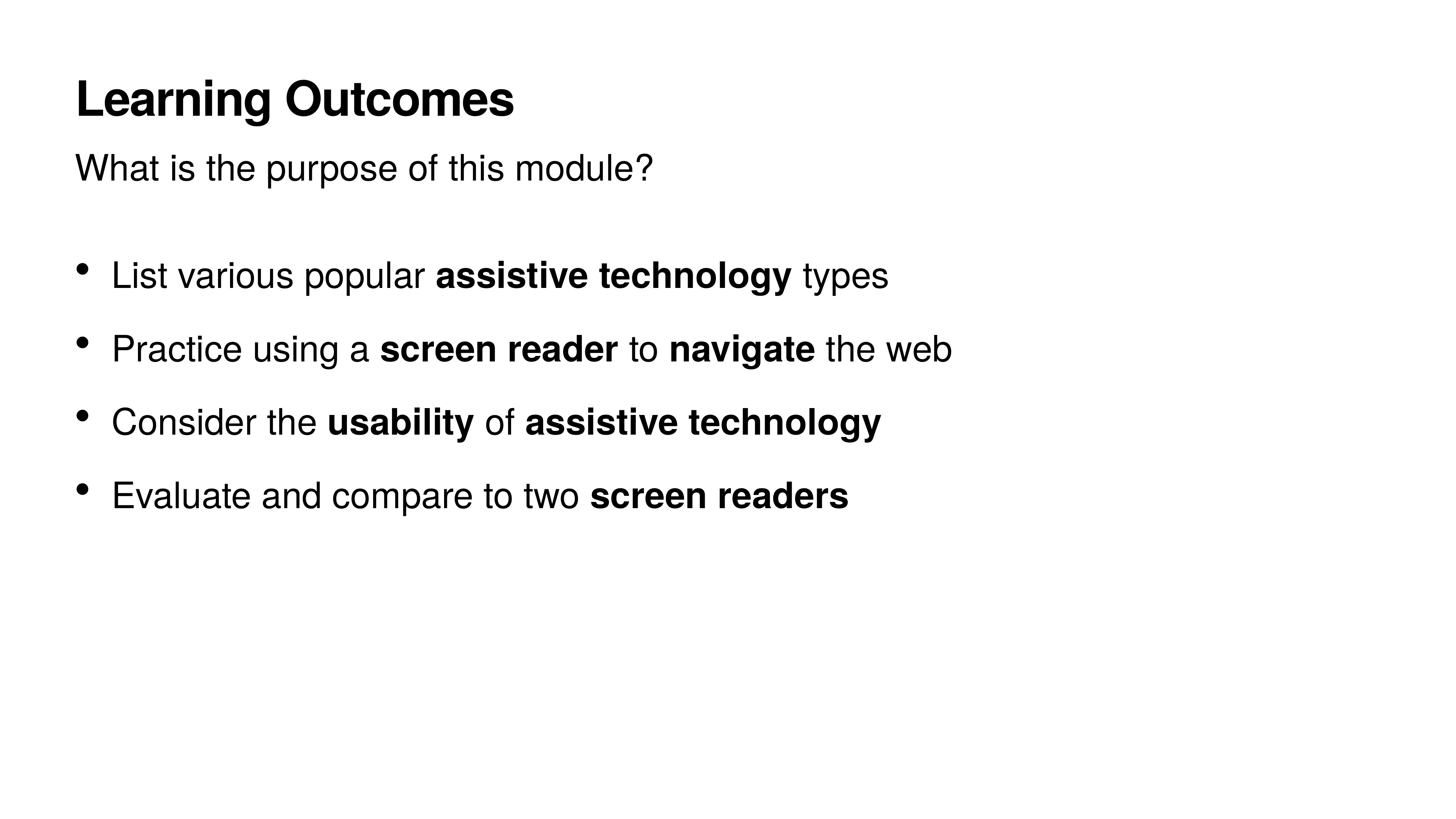

# Learning Outcomes
What is the purpose of this module?
List various popular assistive technology types
Practice using a screen reader to navigate the web
Consider the usability of assistive technology
Evaluate and compare to two screen readers